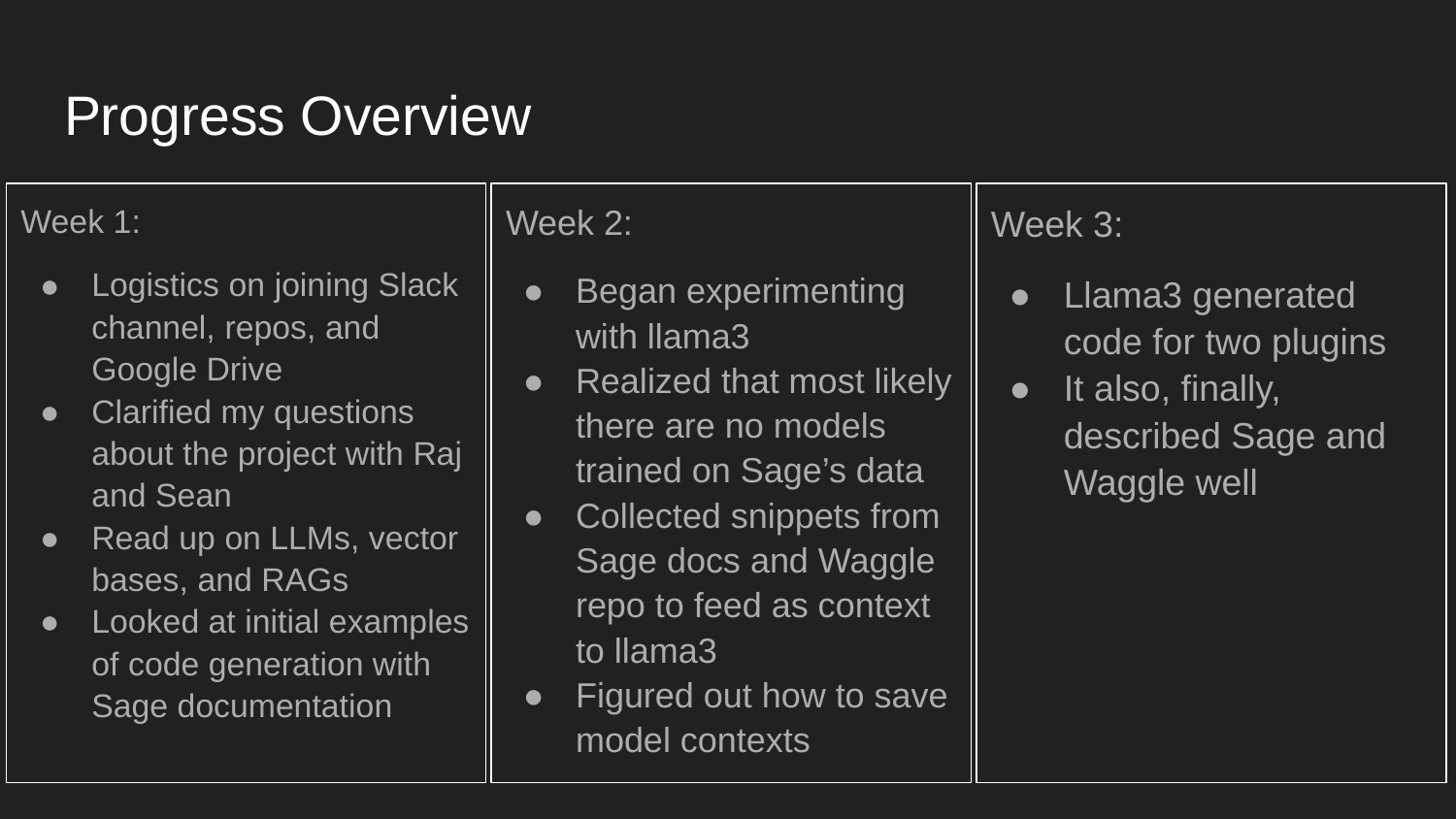

# Progress Overview
Week 1:
Logistics on joining Slack channel, repos, and Google Drive
Clarified my questions about the project with Raj and Sean
Read up on LLMs, vector bases, and RAGs
Looked at initial examples of code generation with Sage documentation
Week 2:
Began experimenting with llama3
Realized that most likely there are no models trained on Sage’s data
Collected snippets from Sage docs and Waggle repo to feed as context to llama3
Figured out how to save model contexts
Week 3:
Llama3 generated code for two plugins
It also, finally, described Sage and Waggle well